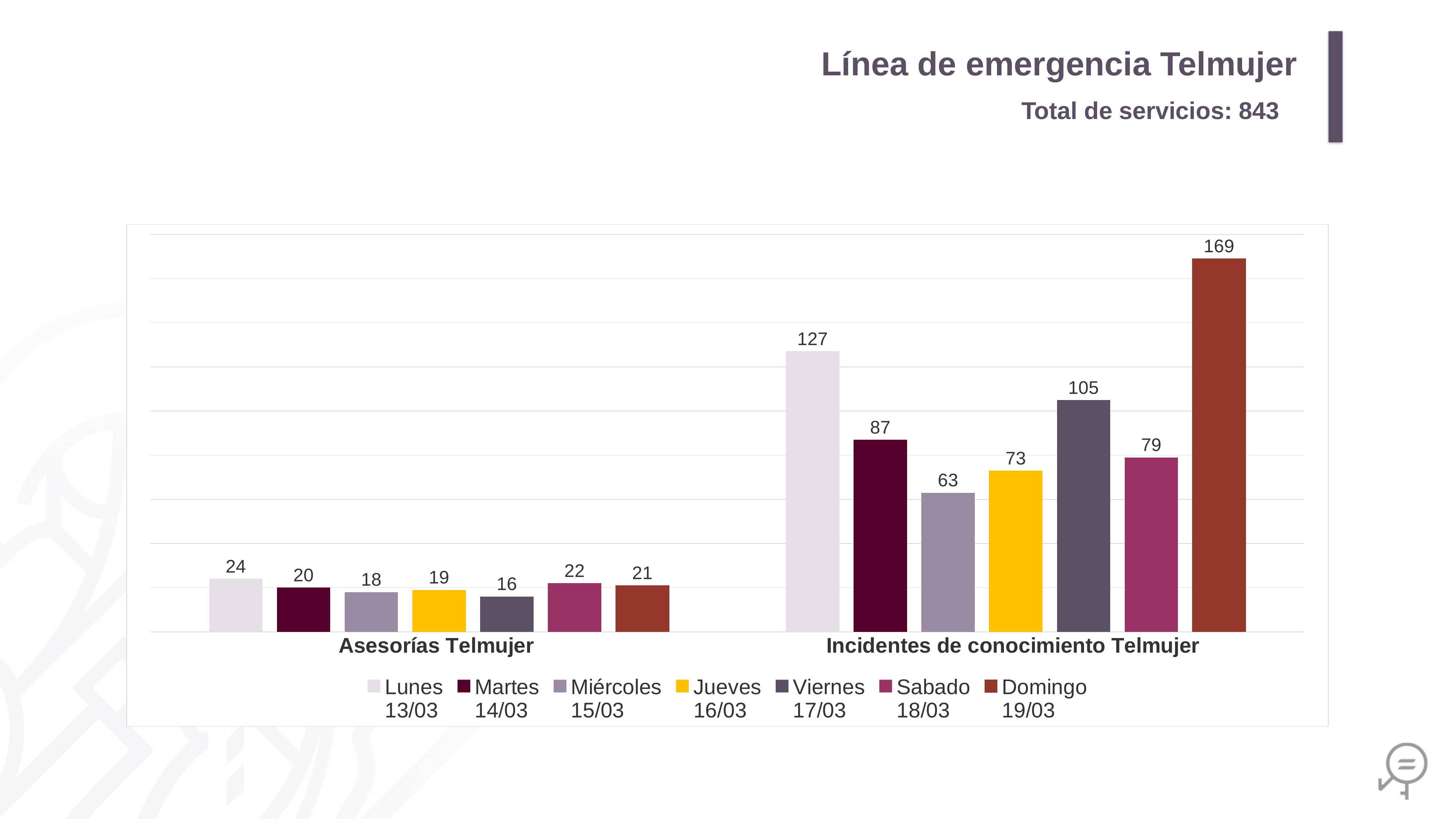

Línea de emergencia Telmujer
Total de servicios: 843

### Chart

| Category | Lunes
13/03 | Martes
14/03 | Miércoles
15/03 | Jueves
16/03 | Viernes
17/03 | Sabado
18/03 | Domingo
19/03 |
|---|---|---|---|---|---|---|---|
| Asesorías Telmujer  | 24.0 | 20.0 | 18.0 | 19.0 | 16.0 | 22.0 | 21.0 |
| Incidentes de conocimiento Telmujer  | 127.0 | 87.0 | 63.0 | 73.0 | 105.0 | 79.0 | 169.0 |